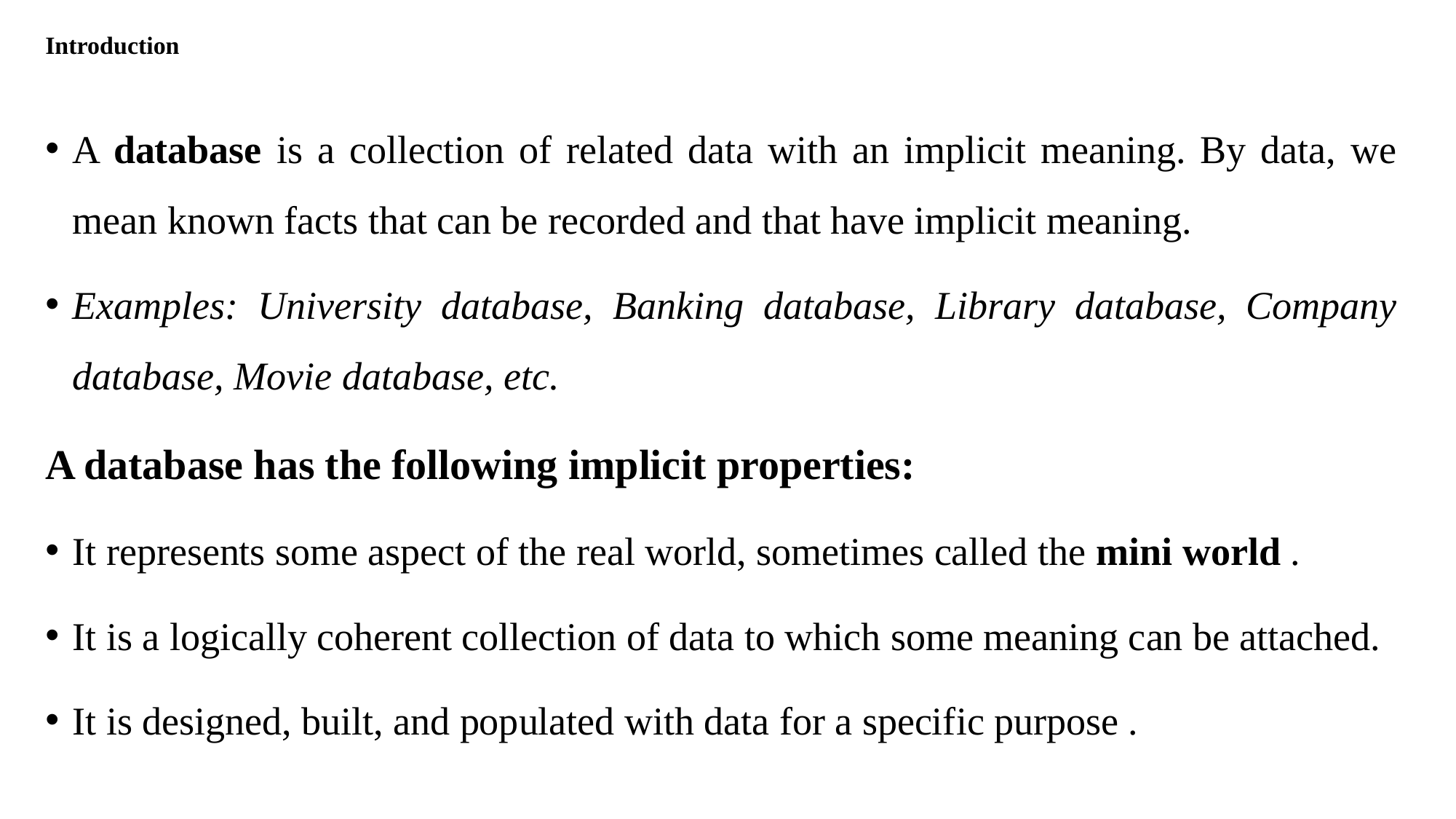

# Introduction
A database is a collection of related data with an implicit meaning. By data, we mean known facts that can be recorded and that have implicit meaning.
Examples: University database, Banking database, Library database, Company database, Movie database, etc.
A database has the following implicit properties:
It represents some aspect of the real world, sometimes called the mini world .
It is a logically coherent collection of data to which some meaning can be attached.
It is designed, built, and populated with data for a specific purpose .